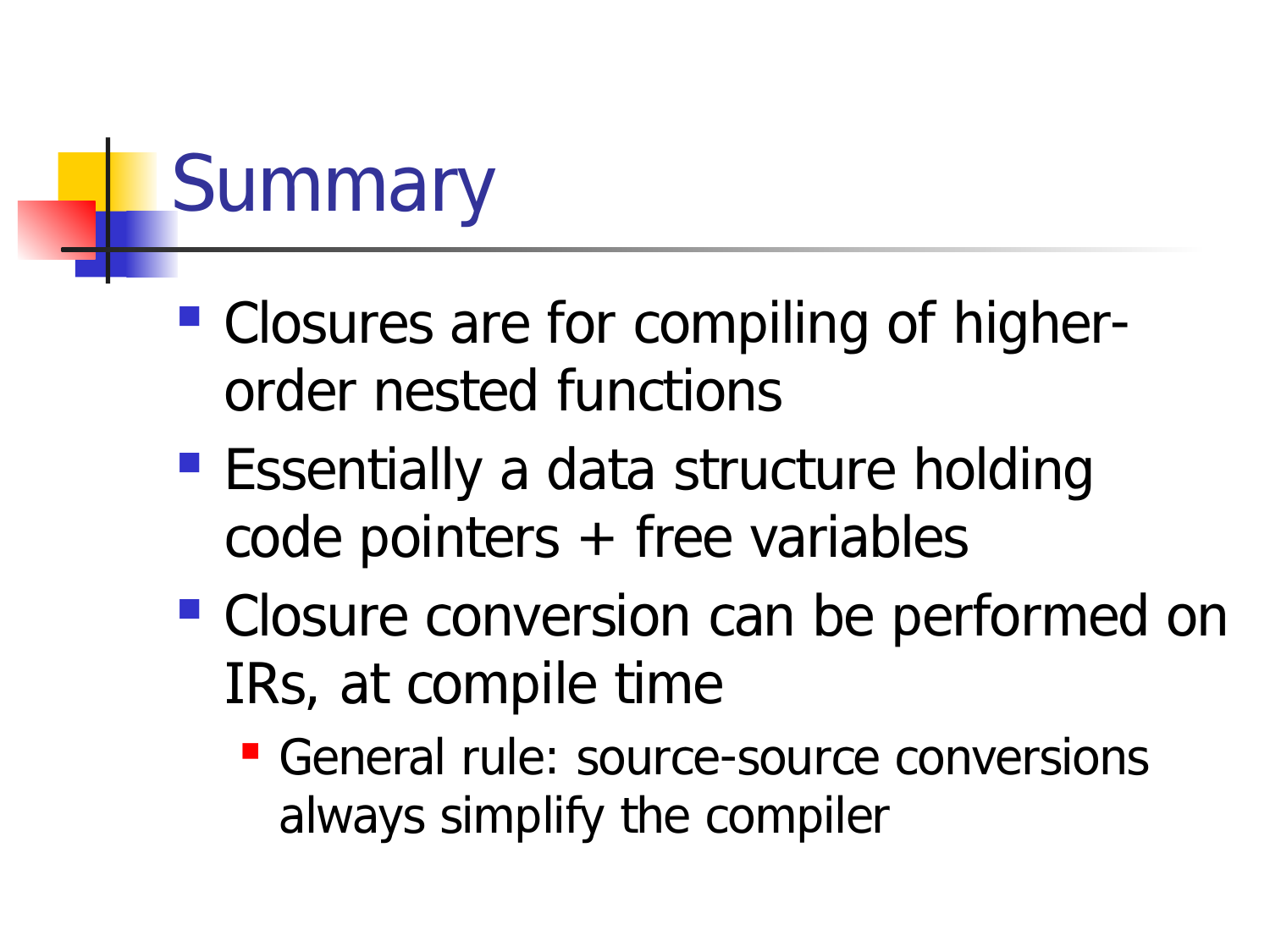

# Summary
Closures are for compiling of higher-order nested functions
Essentially a data structure holding code pointers + free variables
Closure conversion can be performed on IRs, at compile time
General rule: source-source conversions always simplify the compiler